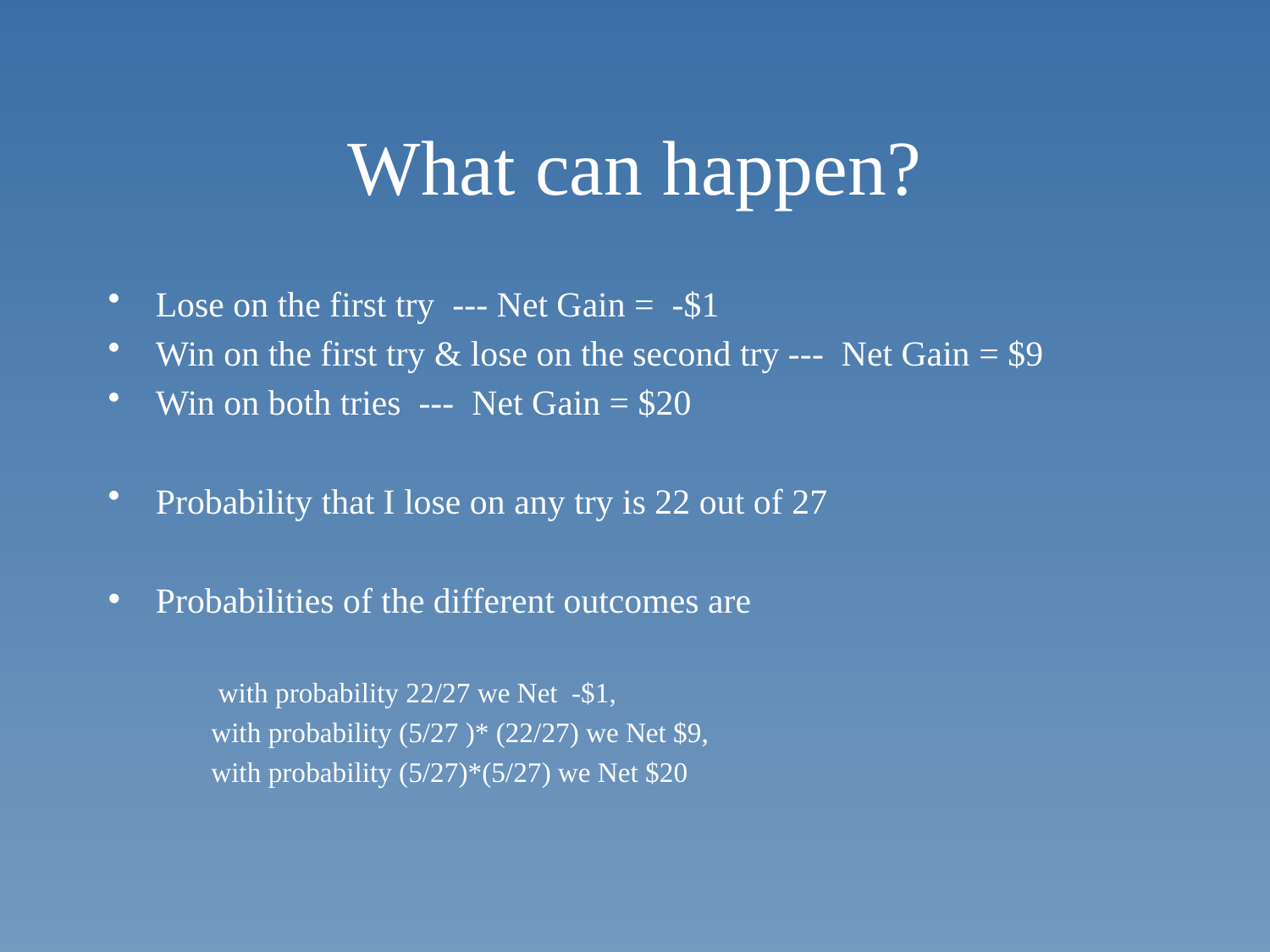

# What can happen?
Lose on the first try  --- Net Gain =  -$1
Win on the first try & lose on the second try ---  Net Gain = $9
Win on both tries  ---  Net Gain = $20

Probability that I lose on any try is 22 out of 27

Probabilities of the different outcomes are

	 with probability 22/27 we Net  -$1,
	with probability (5/27 )* (22/27) we Net $9,
	with probability (5/27)*(5/27) we Net $20